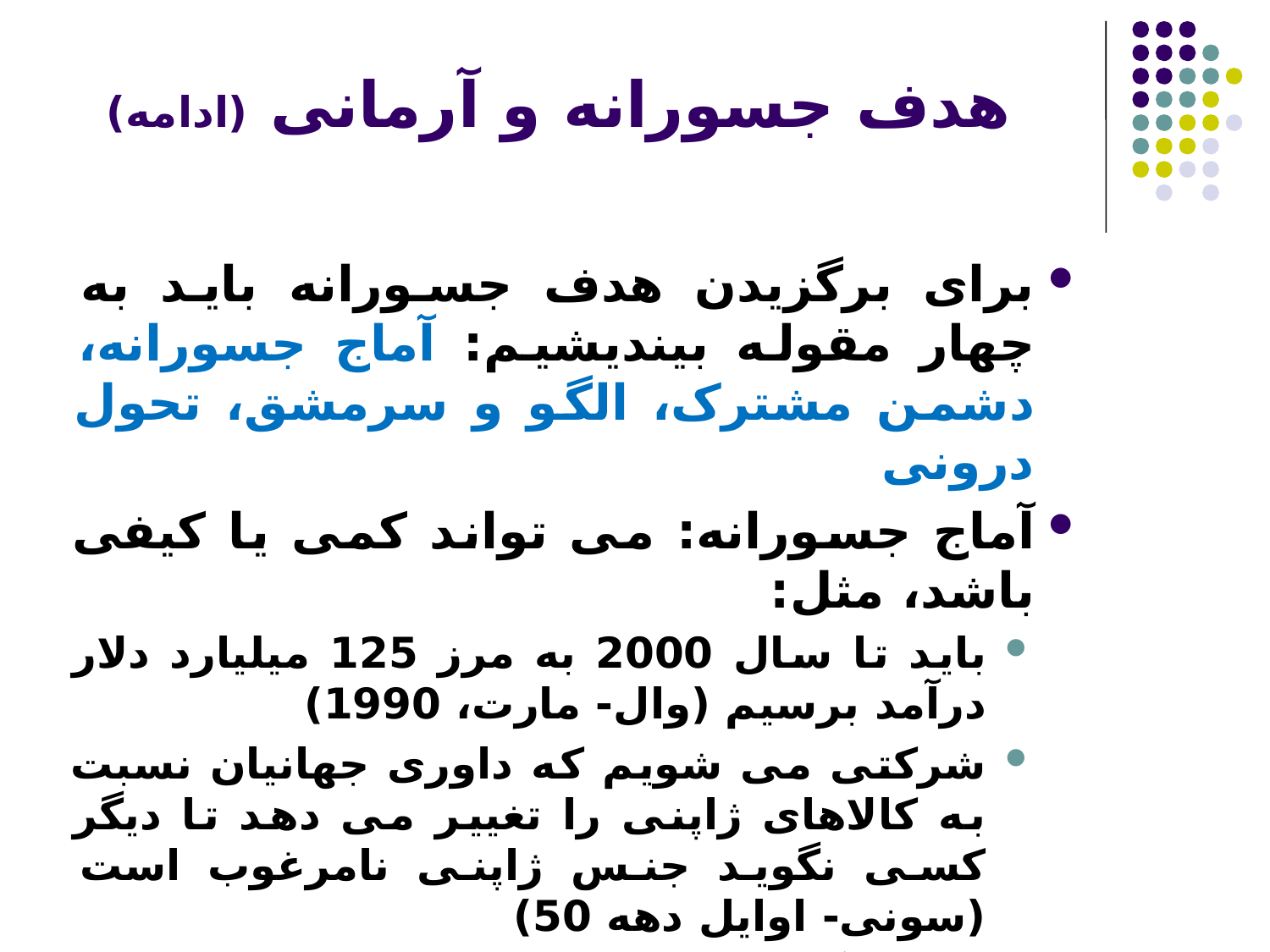

# هدف جسورانه و آرمانی (ادامه)
برای برگزیدن هدف جسورانه باید به چهار مقوله بیندیشیم: آماج جسورانه، دشمن مشترک، الگو و سرمشق، تحول درونی
آماج جسورانه: می تواند کمی یا کیفی باشد، مثل:
باید تا سال 2000 به مرز 125 میلیارد دلار درآمد برسیم (وال- مارت، 1990)
شرکتی می شویم که داوری جهانیان نسبت به کالاهای ژاپنی را تغییر می دهد تا دیگر کسی نگوید جنس ژاپنی نامرغوب است (سونی- اوایل دهه 50)
پیشاهنگ در ساخت هواپیماهای غیرنظامی و وارد کردن جهان به عصر جت (بوئینگ- 1950)